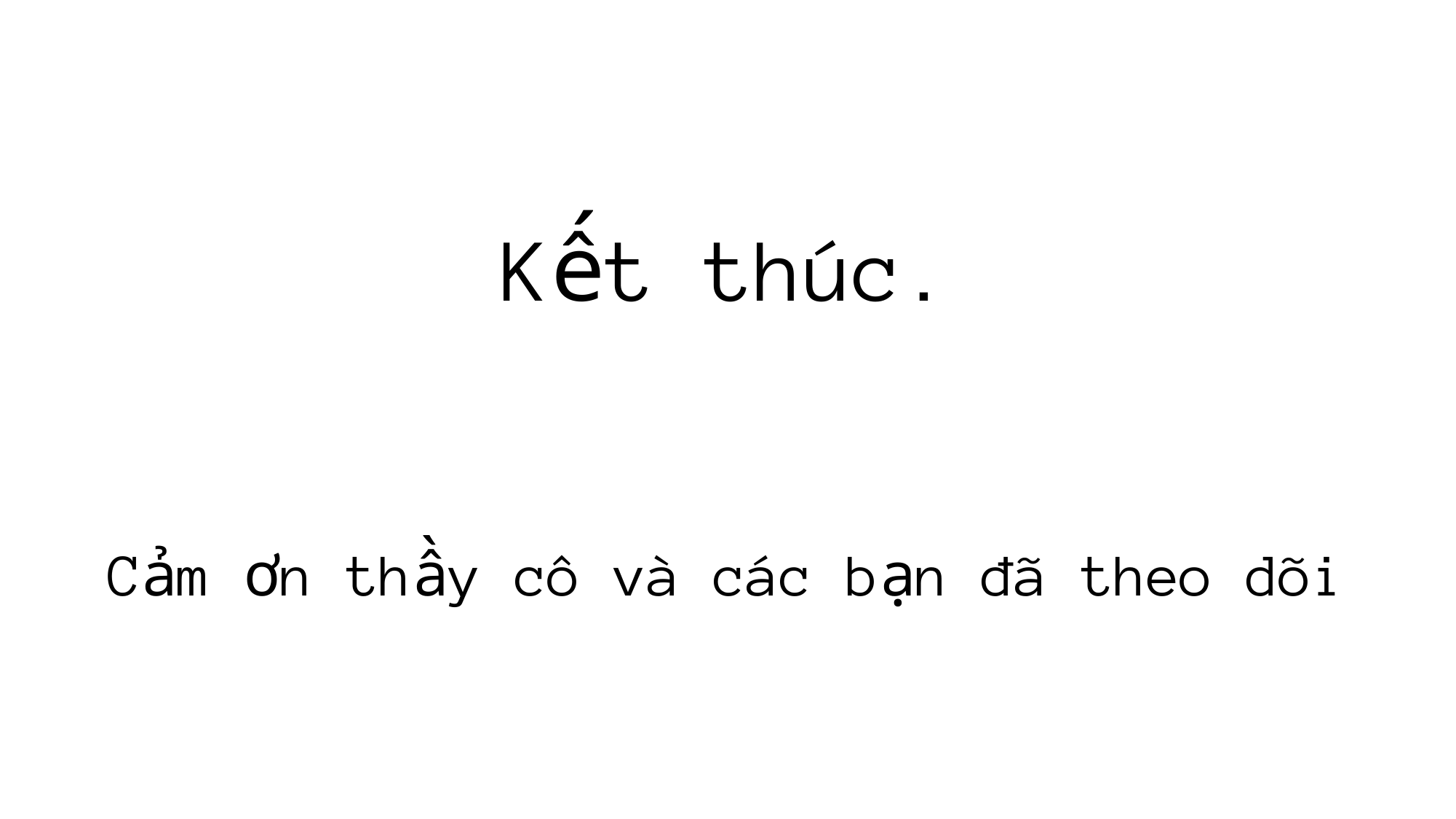

Kết thúc.
Cảm ơn thầy cô và các bạn đã theo dõi